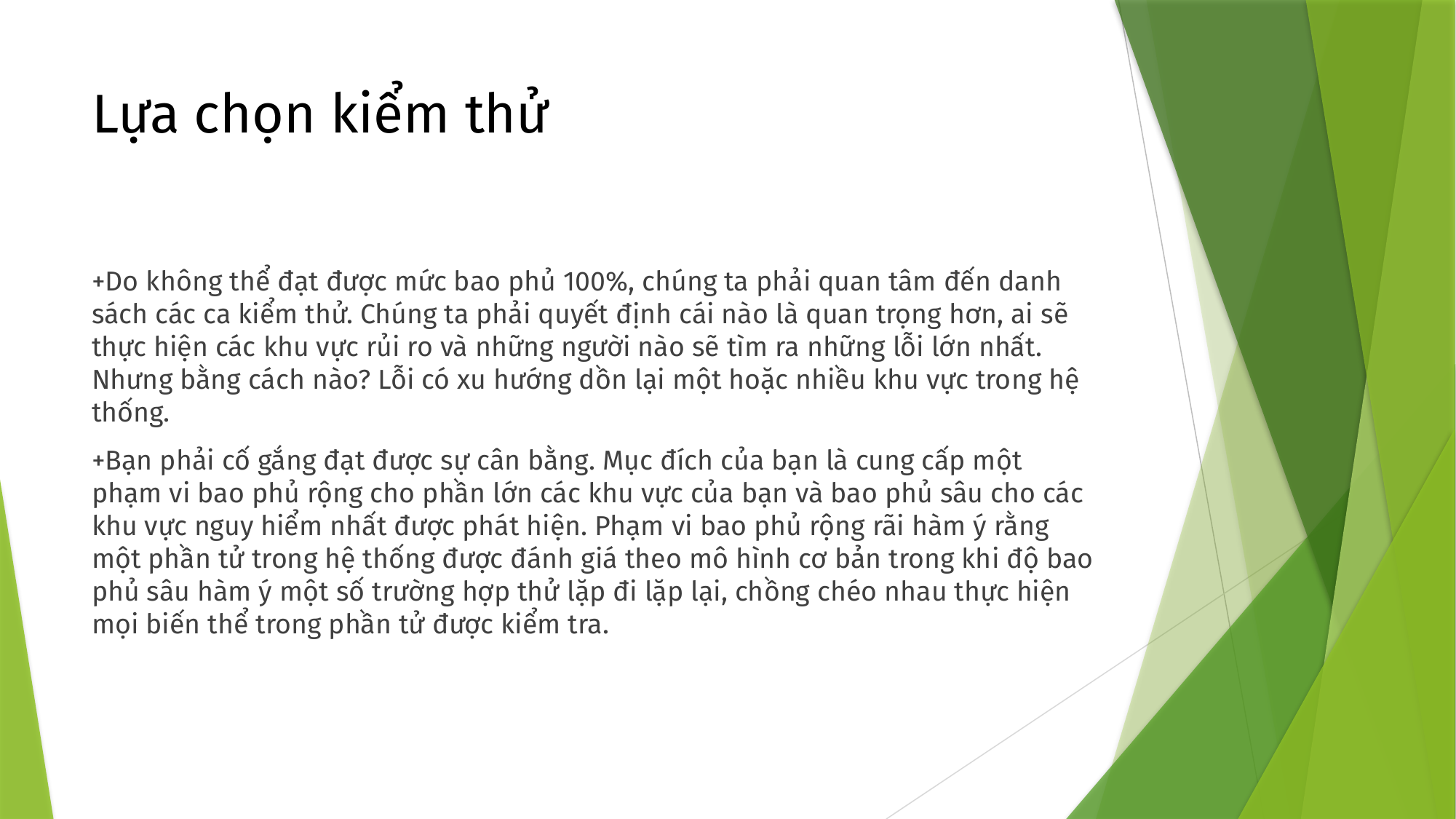

# Lựa chọn kiểm thử
+Do không thể đạt được mức bao phủ 100%, chúng ta phải quan tâm đến danh sách các ca kiểm thử. Chúng ta phải quyết định cái nào là quan trọng hơn, ai sẽ thực hiện các khu vực rủi ro và những người nào sẽ tìm ra những lỗi lớn nhất. Nhưng bằng cách nào? Lỗi có xu hướng dồn lại một hoặc nhiều khu vực trong hệ thống.
+Bạn phải cố gắng đạt được sự cân bằng. Mục đích của bạn là cung cấp một phạm vi bao phủ rộng cho phần lớn các khu vực của bạn và bao phủ sâu cho các khu vực nguy hiểm nhất được phát hiện. Phạm vi bao phủ rộng rãi hàm ý rằng một phần tử trong hệ thống được đánh giá theo mô hình cơ bản trong khi độ bao phủ sâu hàm ý một số trường hợp thử lặp đi lặp lại, chồng chéo nhau thực hiện mọi biến thể trong phần tử được kiểm tra.